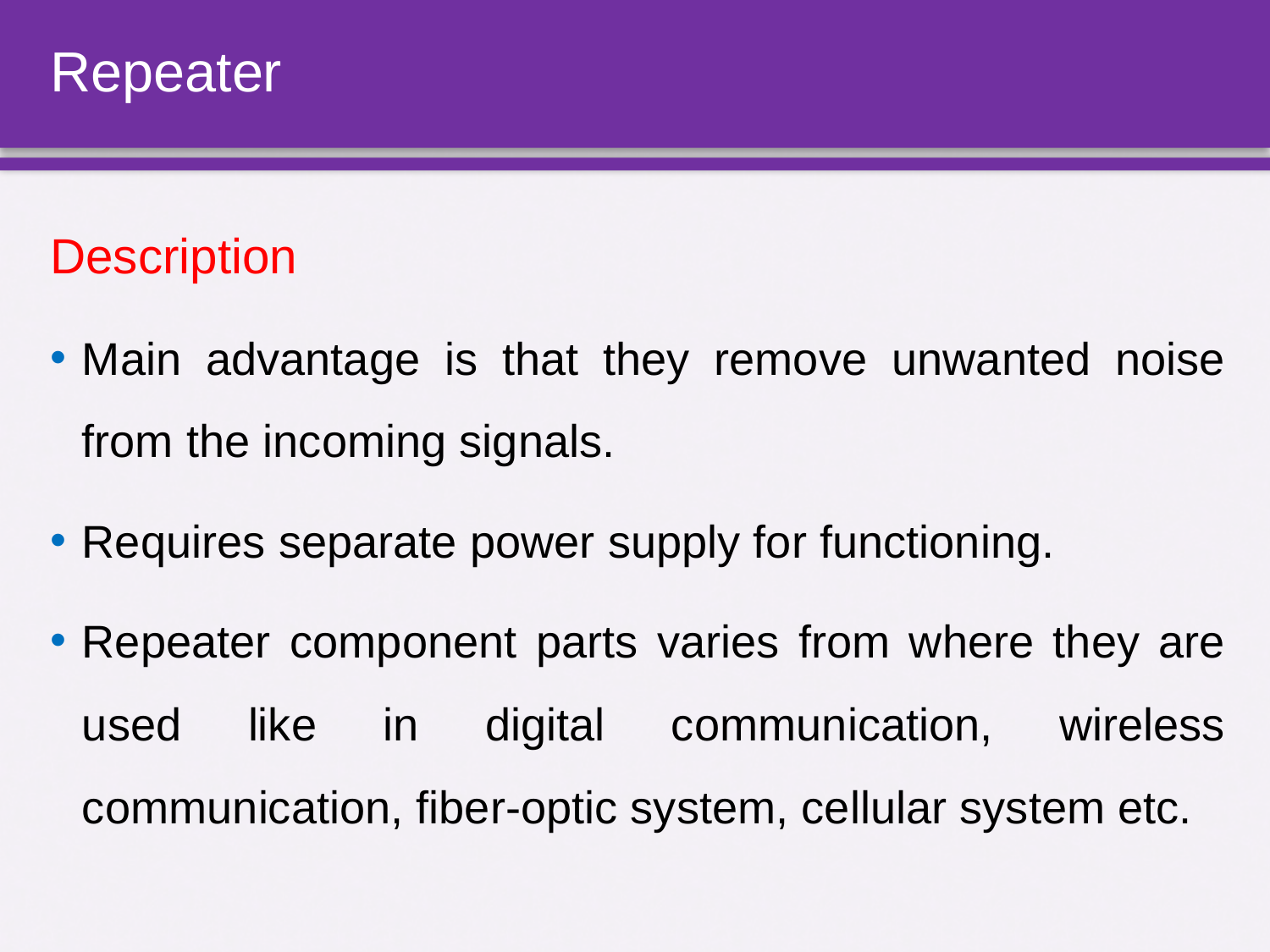

# Repeater
Description
Main advantage is that they remove unwanted noise from the incoming signals.
Requires separate power supply for functioning.
Repeater component parts varies from where they are used like in digital communication, wireless communication, fiber-optic system, cellular system etc.